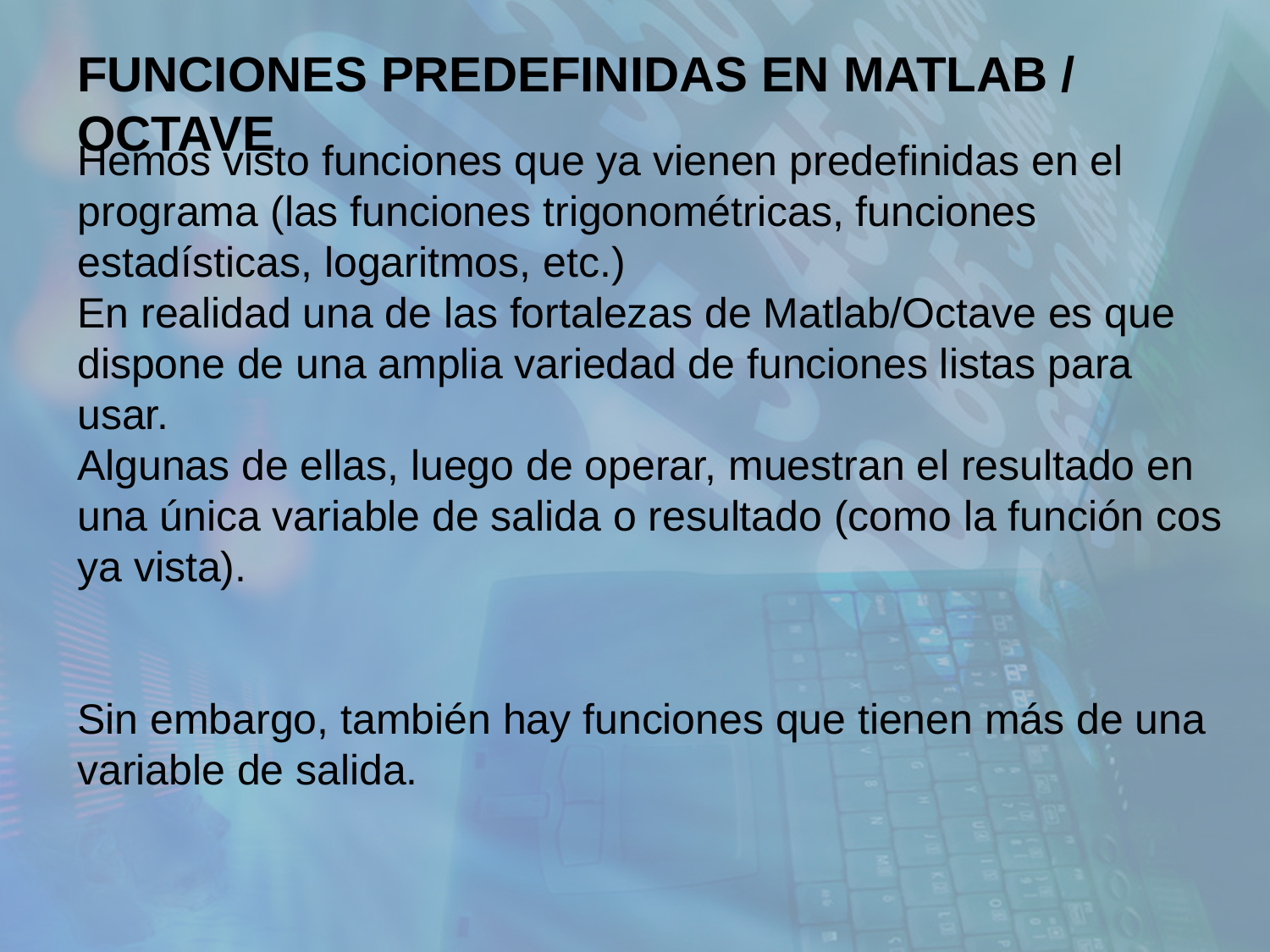

FUNCIONES PREDEFINIDAS EN MATLAB / OCTAVE
Hemos visto funciones que ya vienen predefinidas en el programa (las funciones trigonométricas, funciones estadísticas, logaritmos, etc.)
En realidad una de las fortalezas de Matlab/Octave es que dispone de una amplia variedad de funciones listas para usar.
Algunas de ellas, luego de operar, muestran el resultado en una única variable de salida o resultado (como la función cos ya vista).

Sin embargo, también hay funciones que tienen más de una variable de salida.